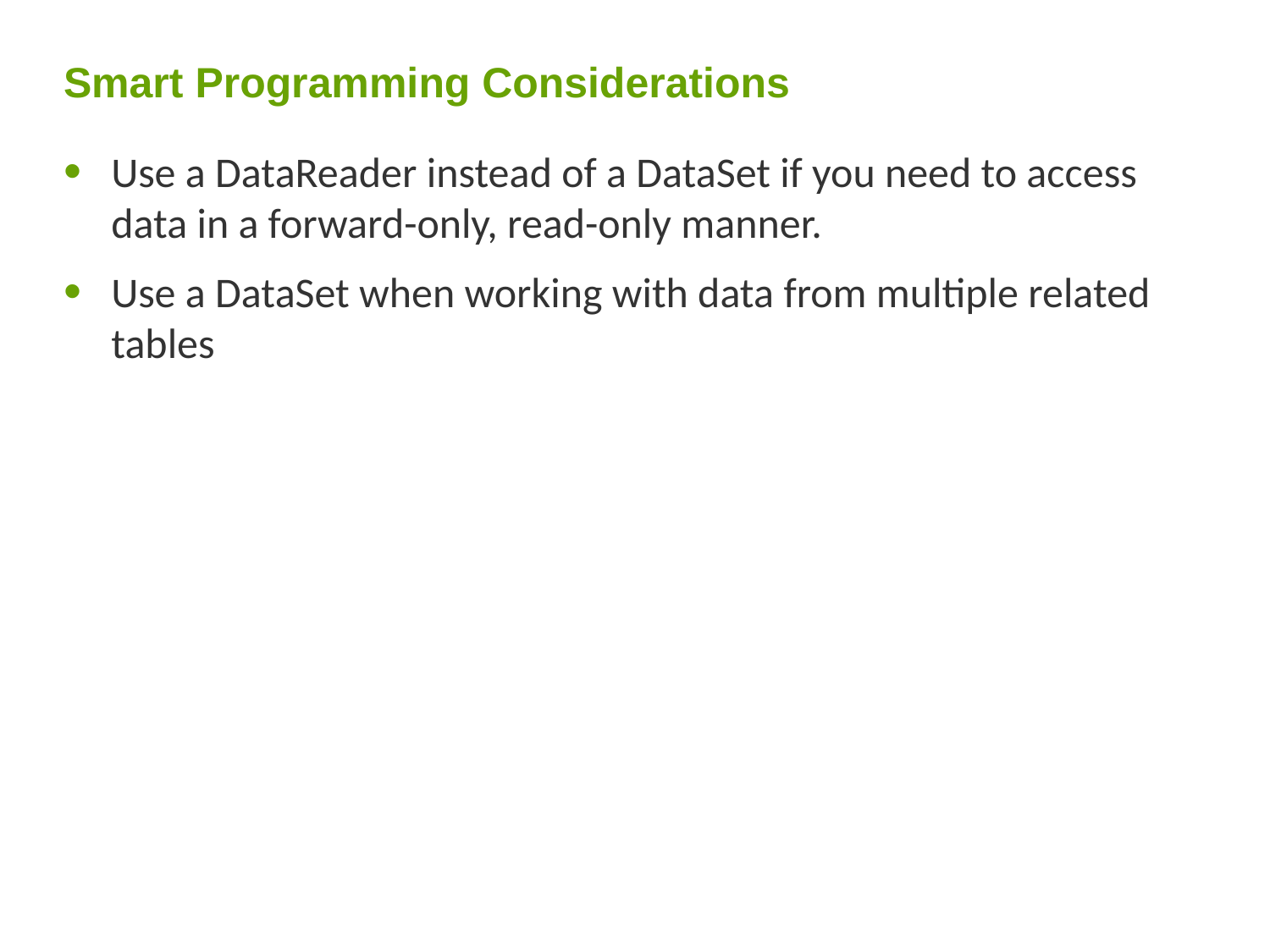

# Smart Programming Considerations
Use a DataReader instead of a DataSet if you need to access data in a forward-only, read-only manner.
Use a DataSet when working with data from multiple related tables